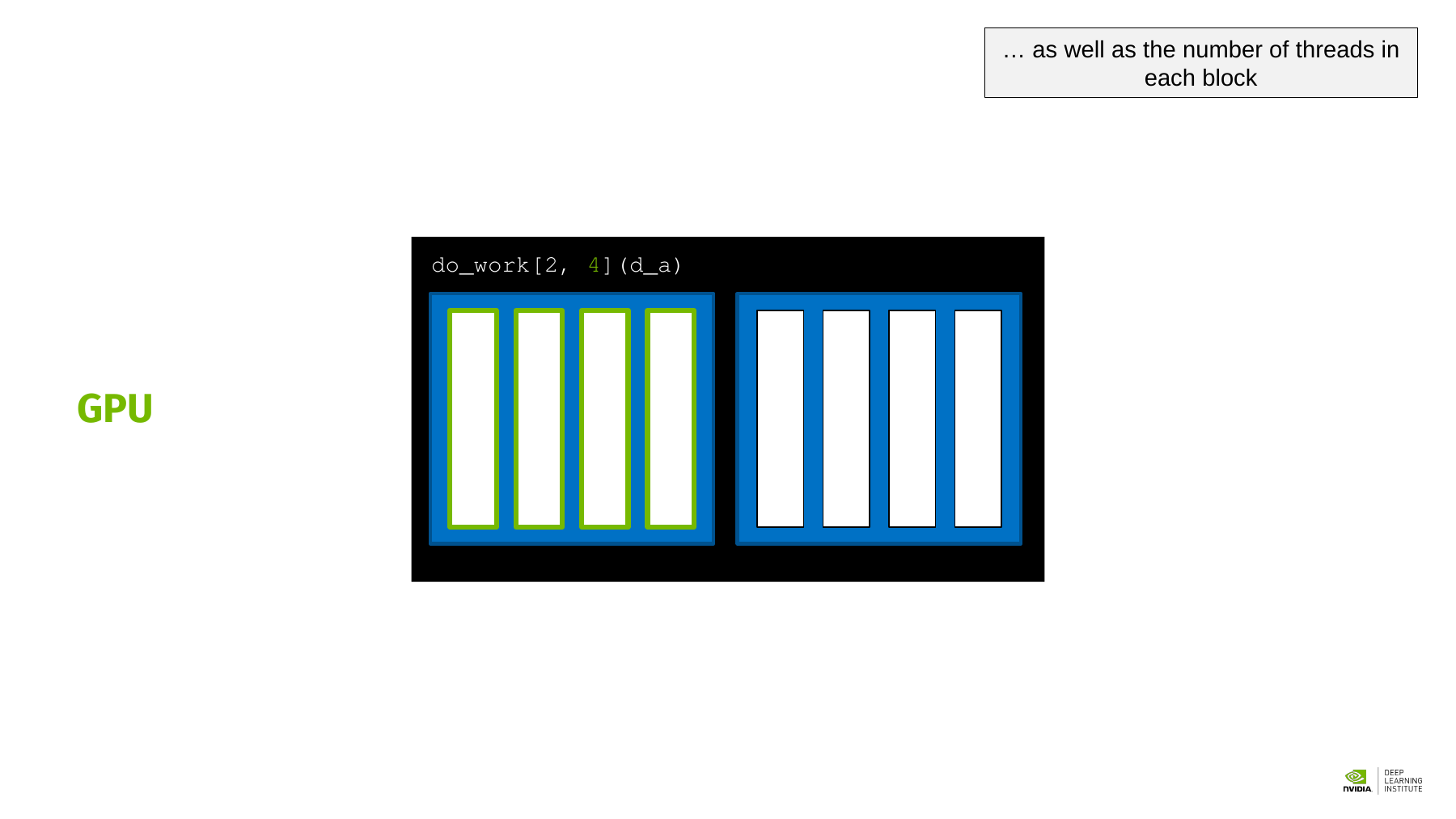

… as well as the number of threads in each block

do_work[2, 4](d_a)

GPU